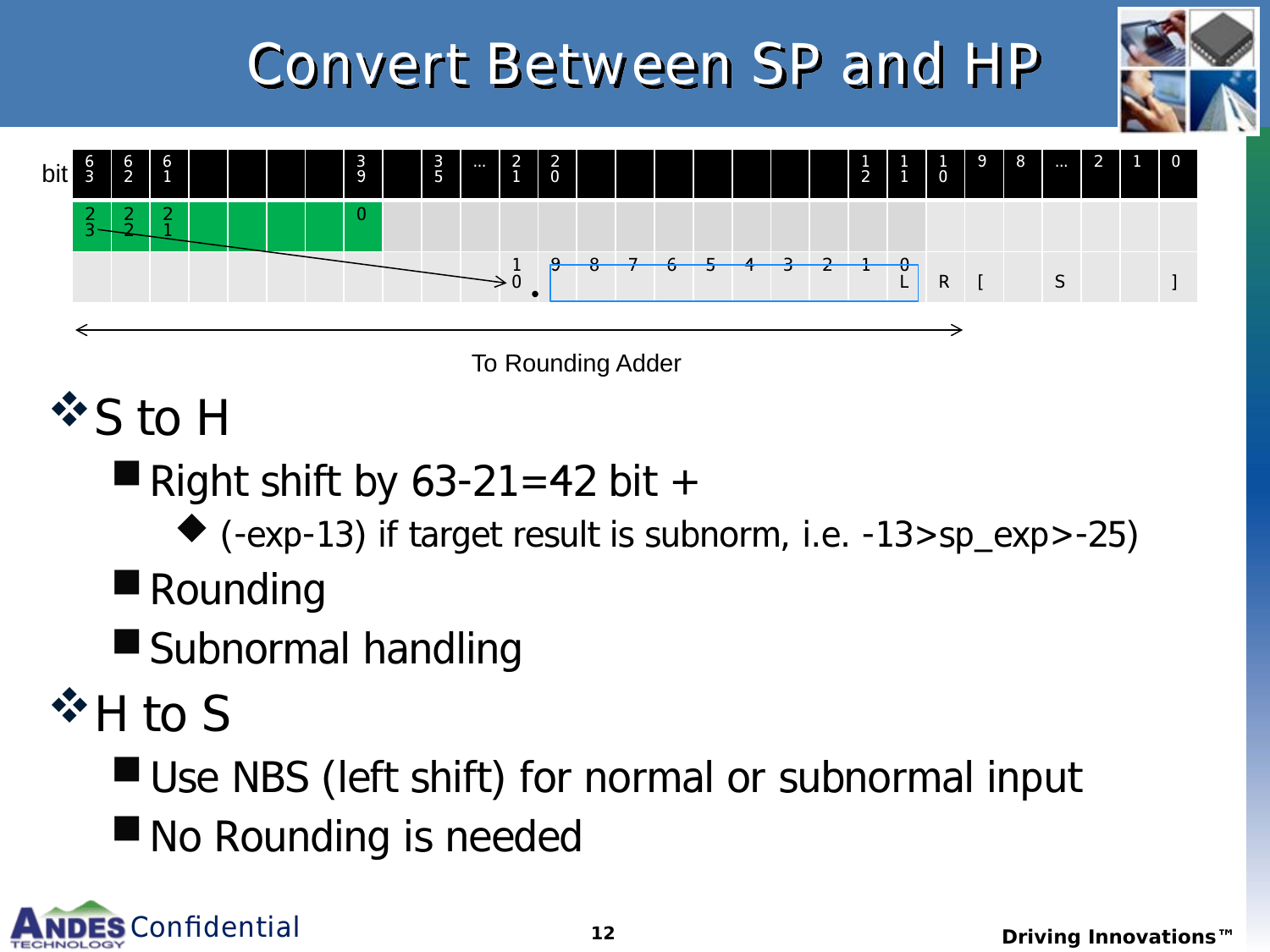

# Convert Between SP and HP
| 63 | 62 | 61 |  |  |  |  | 39 |  | 35 | … | 21 | 20 |  |  |  |  |  |  |  | 12 | 11 | 10 | 9 | 8 | … | 2 | 1 | 0 |
| --- | --- | --- | --- | --- | --- | --- | --- | --- | --- | --- | --- | --- | --- | --- | --- | --- | --- | --- | --- | --- | --- | --- | --- | --- | --- | --- | --- | --- |
| 23 | 22 | 21 |  |  |  |  | 0 |  |  |  |  |  |  |  |  |  |  |  |  |  |  |  |  |  |  |  |  |  |
|  |  |  |  |  |  |  |  |  |  |  | 10 | 9 | 8 | 7 | 6 | 5 | 4 | 3 | 2 | 1 | 0 L | R | [ |  | S |  |  | ] |
bit

S to H
Right shift by 63-21=42 bit +
 (-exp-13) if target result is subnorm, i.e. -13>sp_exp>-25)
Rounding
Subnormal handling
H to S
Use NBS (left shift) for normal or subnormal input
No Rounding is needed

To Rounding Adder